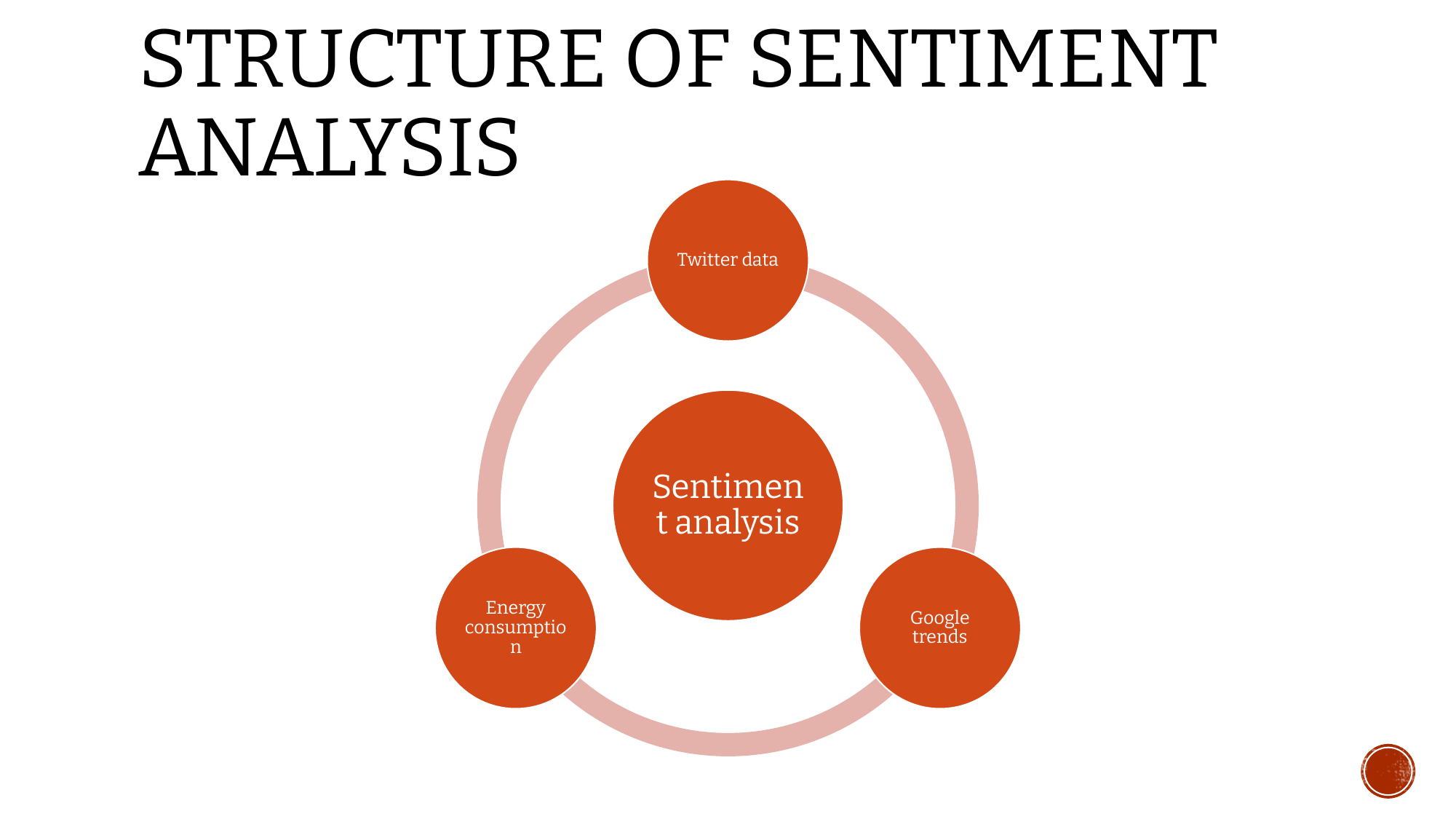

# Structure of SENTIMENT ANALYSIS
Sentiment analysis
Twitter data
Google trends
Energy consumption